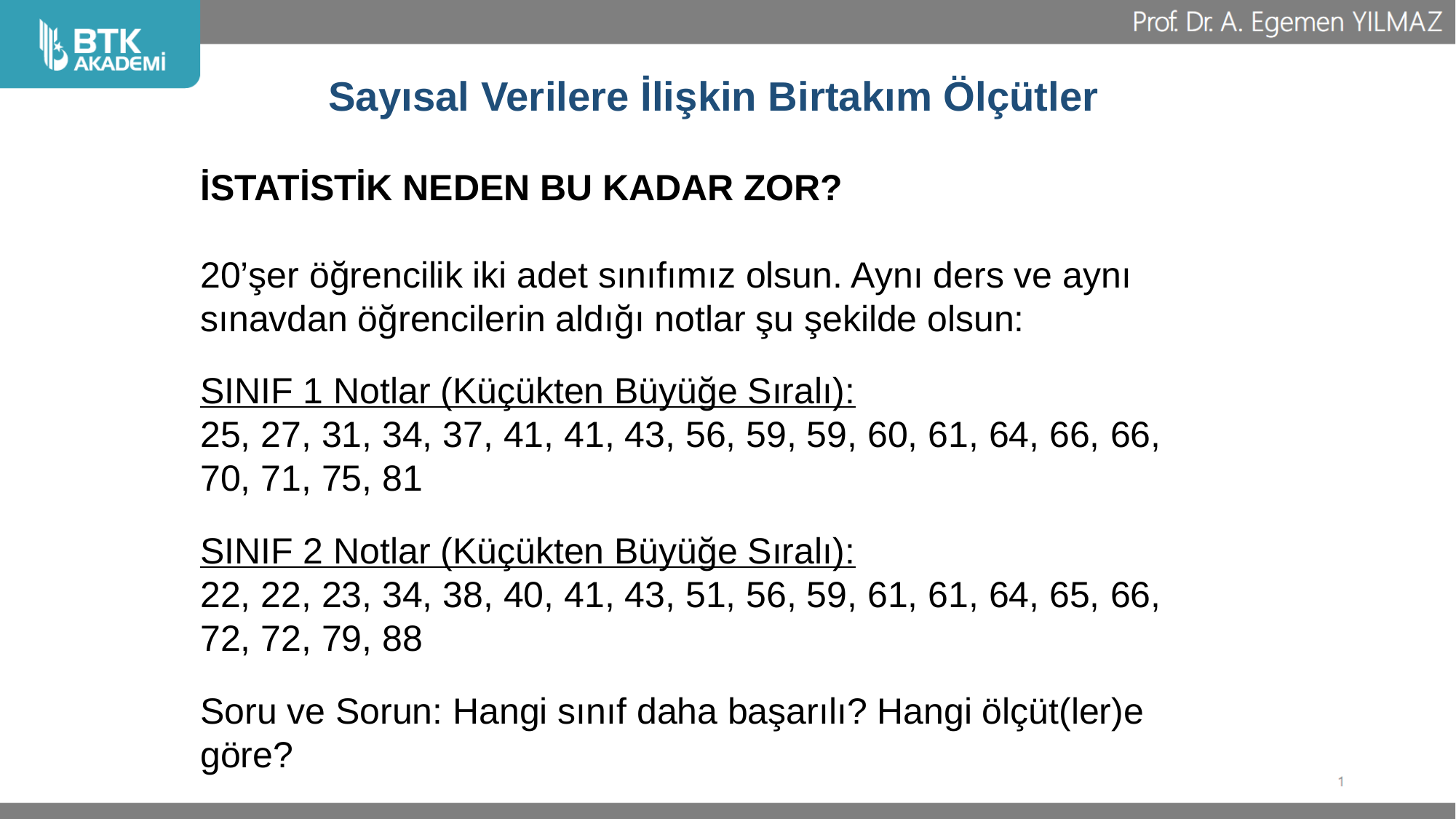

# Sayısal Verilere İlişkin Birtakım Ölçütler
İSTATİSTİK NEDEN BU KADAR ZOR?

20’şer öğrencilik iki adet sınıfımız olsun. Aynı ders ve aynı sınavdan öğrencilerin aldığı notlar şu şekilde olsun:

SINIF 1 Notlar (Küçükten Büyüğe Sıralı):
25, 27, 31, 34, 37, 41, 41, 43, 56, 59, 59, 60, 61, 64, 66, 66, 70, 71, 75, 81

SINIF 2 Notlar (Küçükten Büyüğe Sıralı):
22, 22, 23, 34, 38, 40, 41, 43, 51, 56, 59, 61, 61, 64, 65, 66, 72, 72, 79, 88

Soru ve Sorun: Hangi sınıf daha başarılı? Hangi ölçüt(ler)e göre?